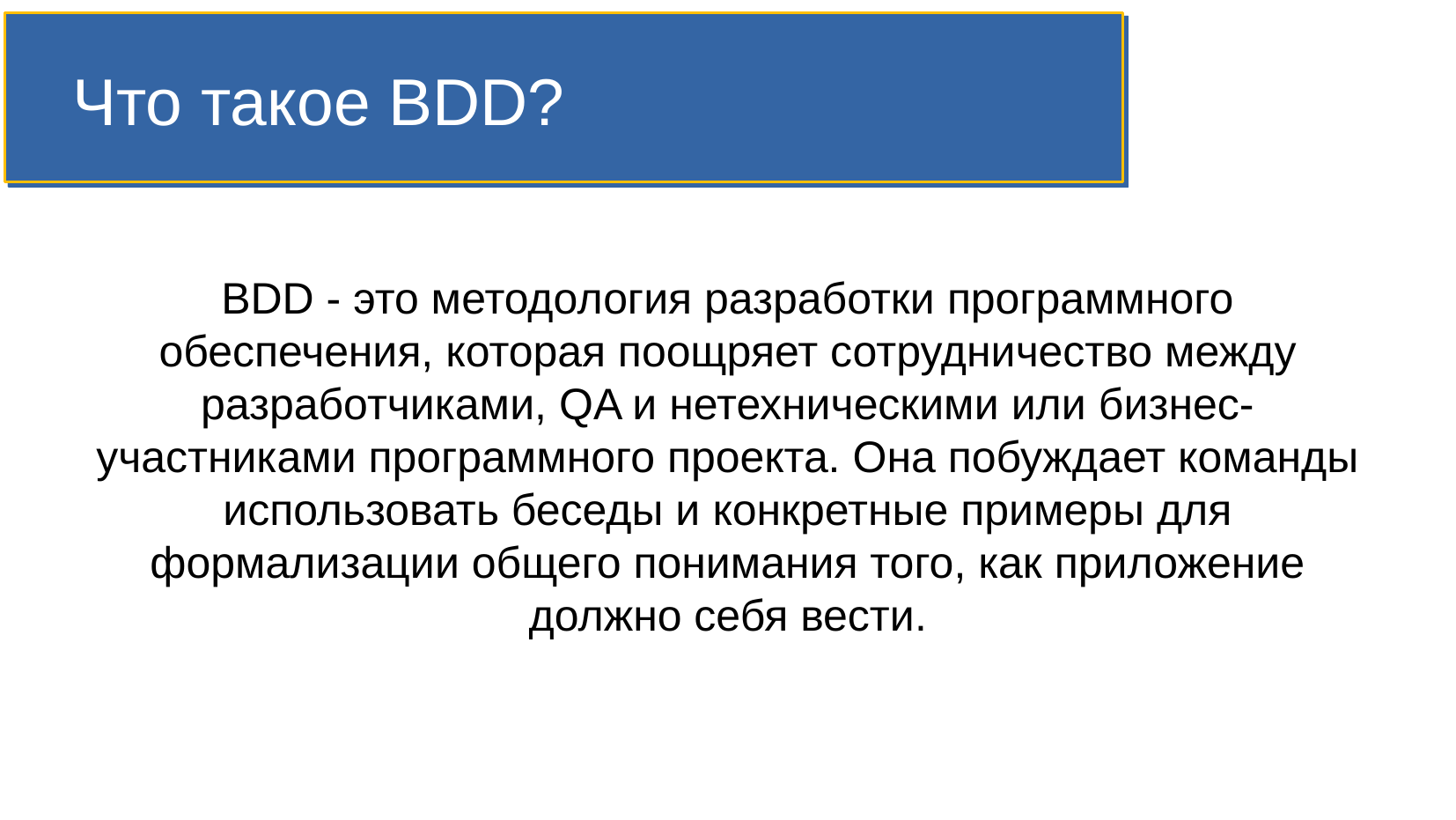

Что такое BDD?
BDD - это методология разработки программного обеспечения, которая поощряет сотрудничество между разработчиками, QA и нетехническими или бизнес-участниками программного проекта. Она побуждает команды использовать беседы и конкретные примеры для формализации общего понимания того, как приложение должно себя вести.